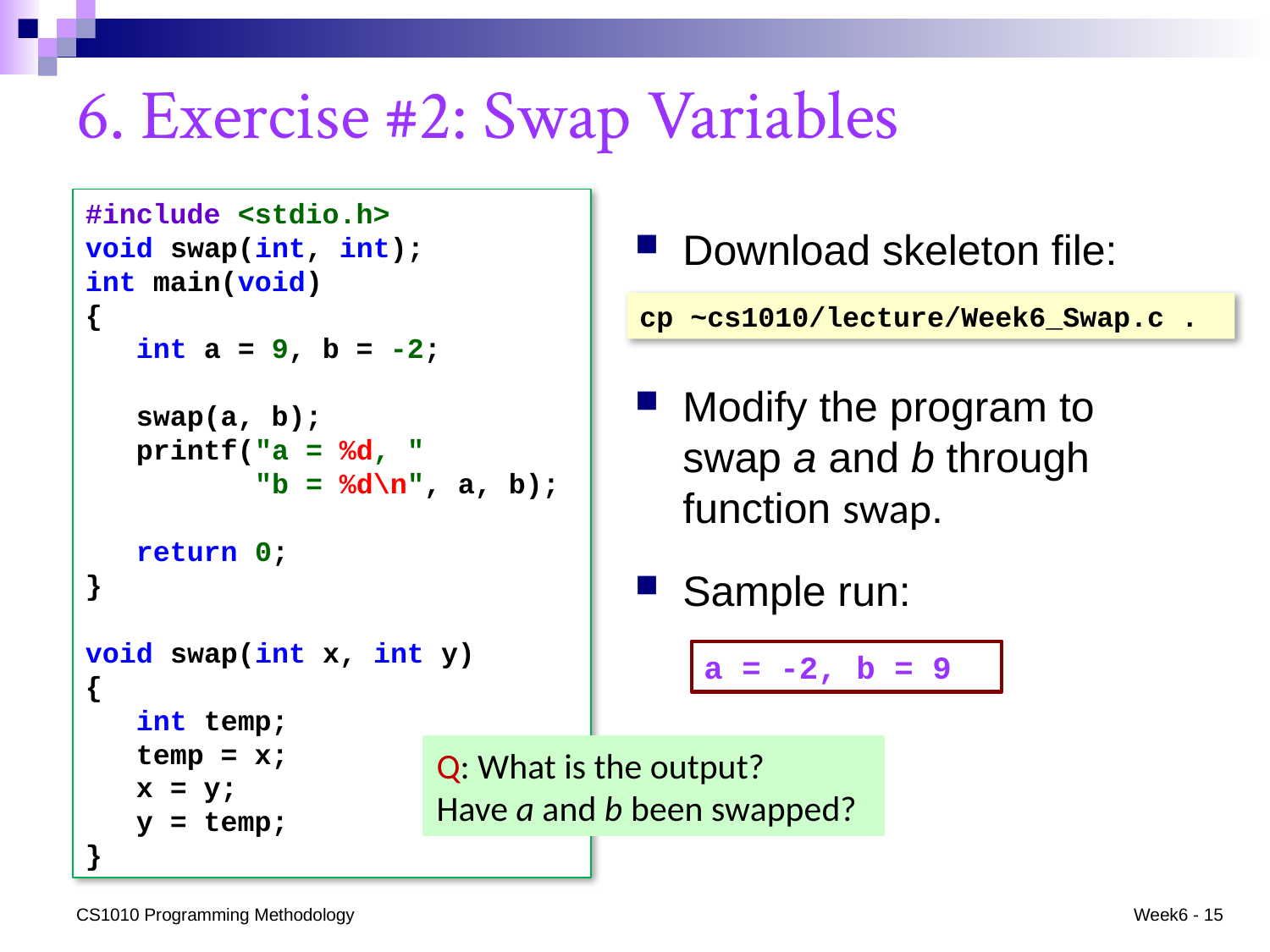

# 6. Exercise #2: Swap Variables
#include <stdio.h>
void swap(int, int);
int main(void)
{
   int a = 9, b = -2;

   swap(a, b);
   printf("a = %d, "
          "b = %d\n", a, b);

   return 0;
}

void swap(int x, int y)
{
   int temp;
   temp = x;
   x = y;
   y = temp;
}
Download skeleton file:

Modify the program to swap a and b through function swap.
Sample run:
cp ~cs1010/lecture/Week6_Swap.c .
a = -2, b = 9
Q: What is the output?
Have a and b been swapped?
CS1010 Programming Methodology
Week6 - 15